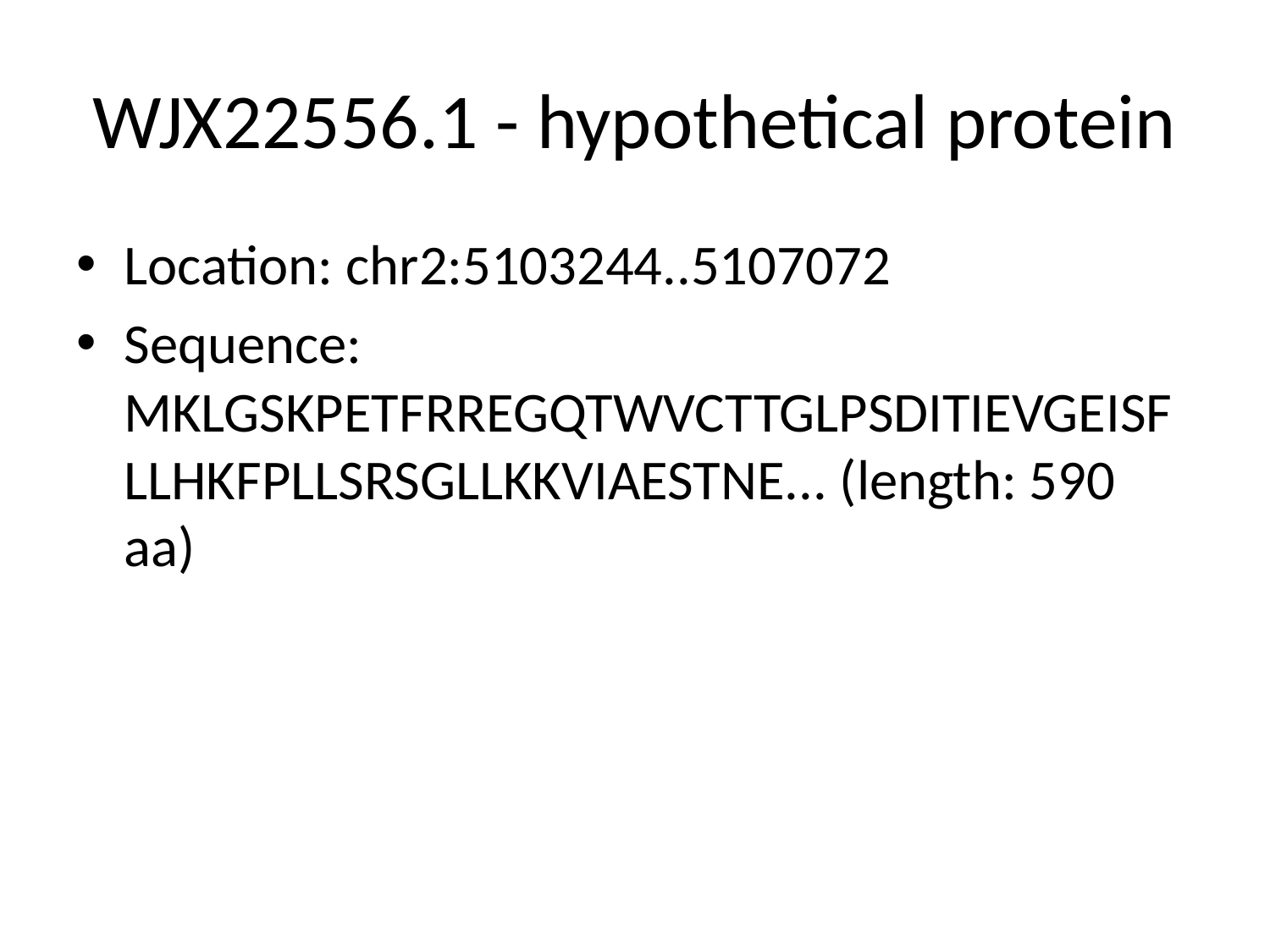

# WJX22556.1 - hypothetical protein
Location: chr2:5103244..5107072
Sequence: MKLGSKPETFRREGQTWVCTTGLPSDITIEVGEISFLLHKFPLLSRSGLLKKVIAESTNE... (length: 590 aa)